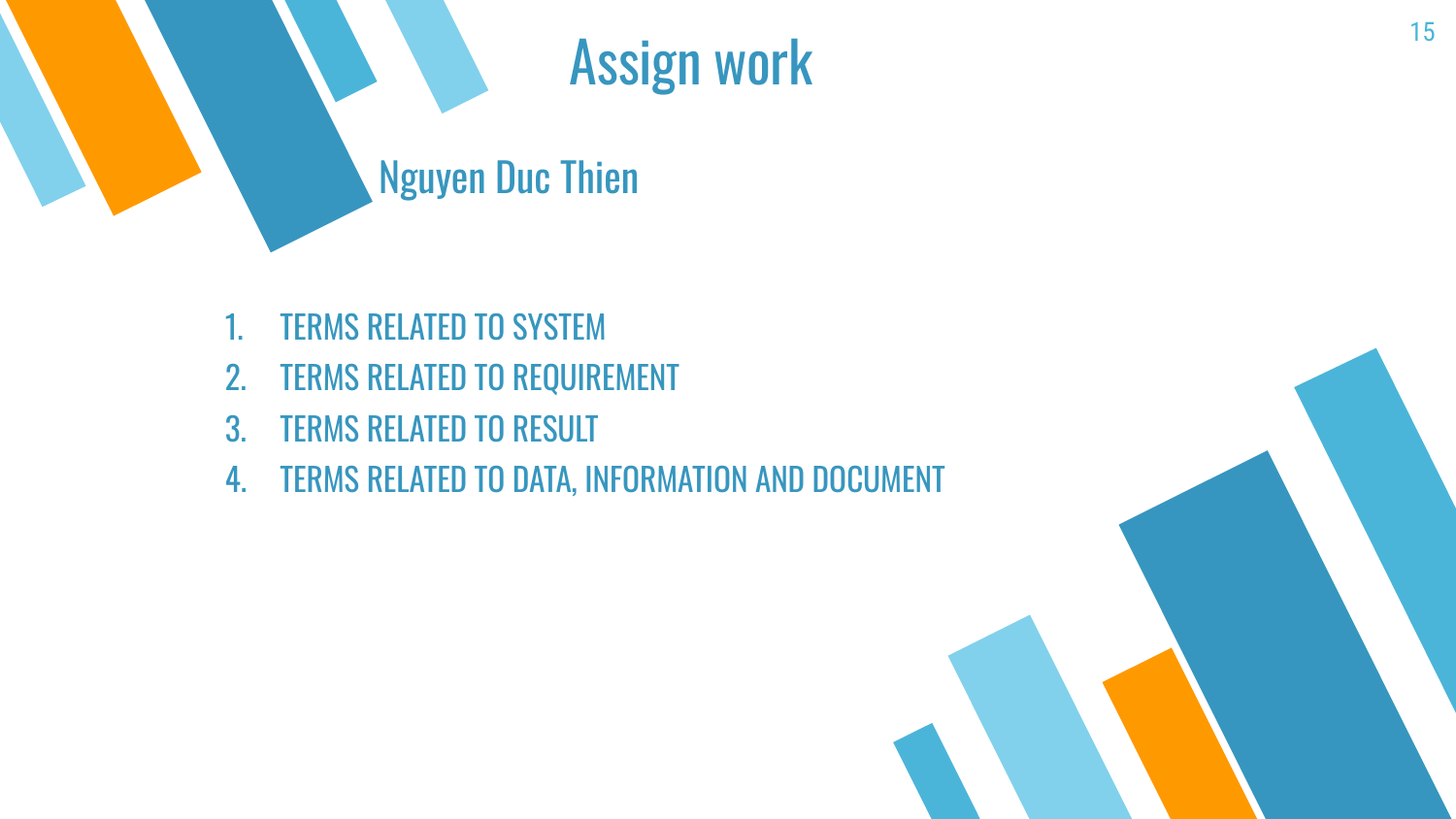

15
Assign work
Nguyen Duc Thien

TERMS RELATED TO SYSTEM
TERMS RELATED TO REQUIREMENT
TERMS RELATED TO RESULT
TERMS RELATED TO DATA, INFORMATION AND DOCUMENT